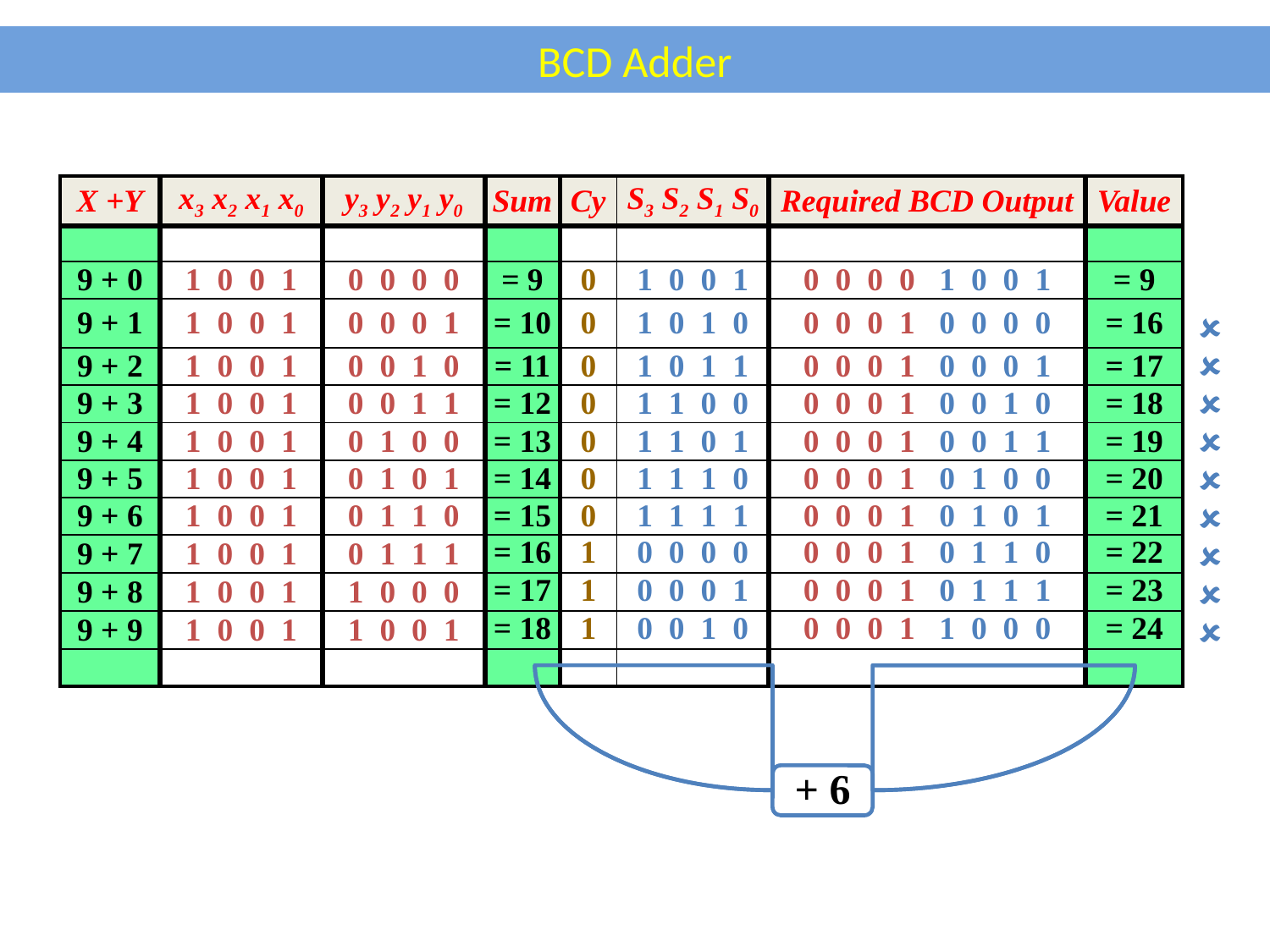

# BCD Adder
| X +Y | x3 x2 x1 x0 | y3 y2 y1 y0 | Sum | Cy | S3 S2 S1 S0 | Required BCD Output | Value |
| --- | --- | --- | --- | --- | --- | --- | --- |
|  |  |  |  |  |  |  |  |
| 9 + 0 | 1 0 0 1 | 0 0 0 0 | = 9 | 0 | 1 0 0 1 | 0 0 0 0 1 0 0 1 | = 9 |
| 9 + 1 | 1 0 0 1 | 0 0 0 1 | = 10 | 0 | 1 0 1 0 | 0 0 0 1 0 0 0 0 | = 16 |
| 9 + 2 | 1 0 0 1 | 0 0 1 0 | = 11 | 0 | 1 0 1 1 | 0 0 0 1 0 0 0 1 | = 17 |
| 9 + 3 | 1 0 0 1 | 0 0 1 1 | = 12 | 0 | 1 1 0 0 | 0 0 0 1 0 0 1 0 | = 18 |
| 9 + 4 | 1 0 0 1 | 0 1 0 0 | = 13 | 0 | 1 1 0 1 | 0 0 0 1 0 0 1 1 | = 19 |
| 9 + 5 | 1 0 0 1 | 0 1 0 1 | = 14 | 0 | 1 1 1 0 | 0 0 0 1 0 1 0 0 | = 20 |
| 9 + 6 | 1 0 0 1 | 0 1 1 0 | = 15 | 0 | 1 1 1 1 | 0 0 0 1 0 1 0 1 | = 21 |
| 9 + 7 | 1 0 0 1 | 0 1 1 1 | = 16 | 1 | 0 0 0 0 | 0 0 0 1 0 1 1 0 | = 22 |
| 9 + 8 | 1 0 0 1 | 1 0 0 0 | = 17 | 1 | 0 0 0 1 | 0 0 0 1 0 1 1 1 | = 23 |
| 9 + 9 | 1 0 0 1 | 1 0 0 1 | = 18 | 1 | 0 0 1 0 | 0 0 0 1 1 0 0 0 | = 24 |
|  |  |  |  |  |  |  |  |
🗶
🗶
🗶
🗶
🗶
🗶
🗶
🗶
🗶

+ 6